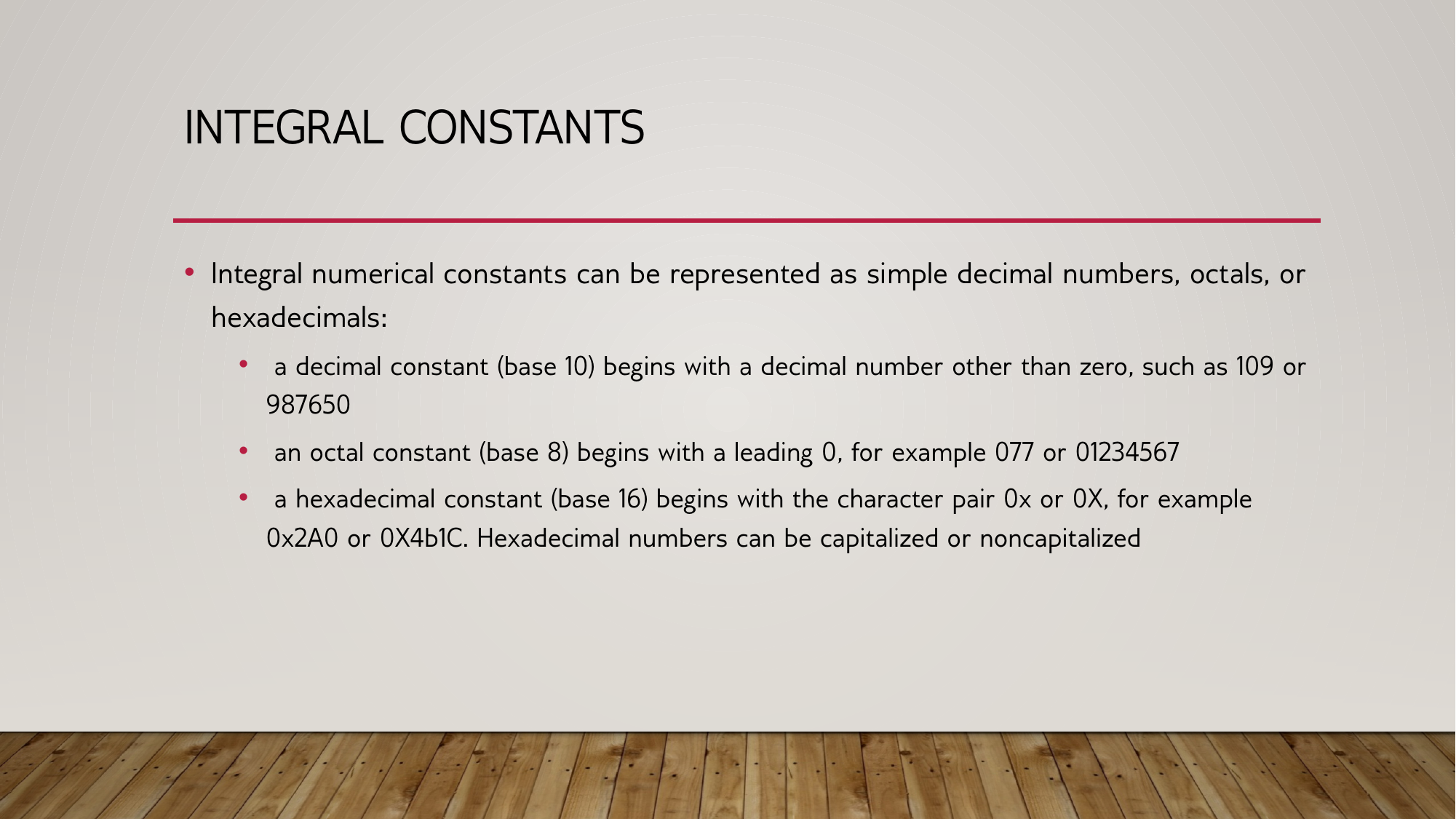

# Integral Constants
Integral numerical constants can be represented as simple decimal numbers, octals, or hexadecimals:
 a decimal constant (base 10) begins with a decimal number other than zero, such as 109 or 987650
 an octal constant (base 8) begins with a leading 0, for example 077 or 01234567
 a hexadecimal constant (base 16) begins with the character pair 0x or 0X, for example 0x2A0 or 0X4b1C. Hexadecimal numbers can be capitalized or noncapitalized